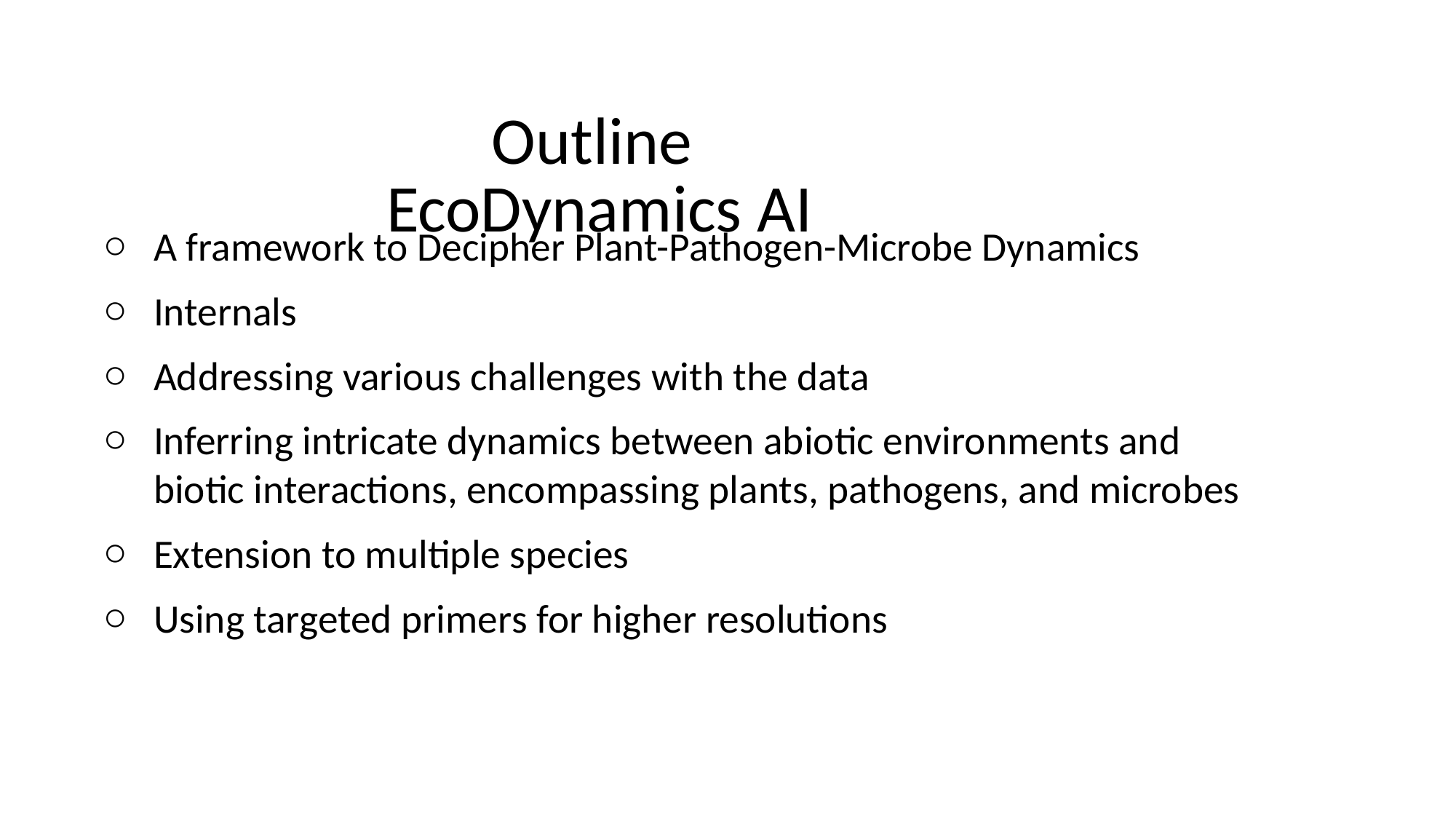

# Outline EcoDynamics AI
A framework to Decipher Plant-Pathogen-Microbe Dynamics
Internals
Addressing various challenges with the data
Inferring intricate dynamics between abiotic environments and biotic interactions, encompassing plants, pathogens, and microbes
Extension to multiple species
Using targeted primers for higher resolutions